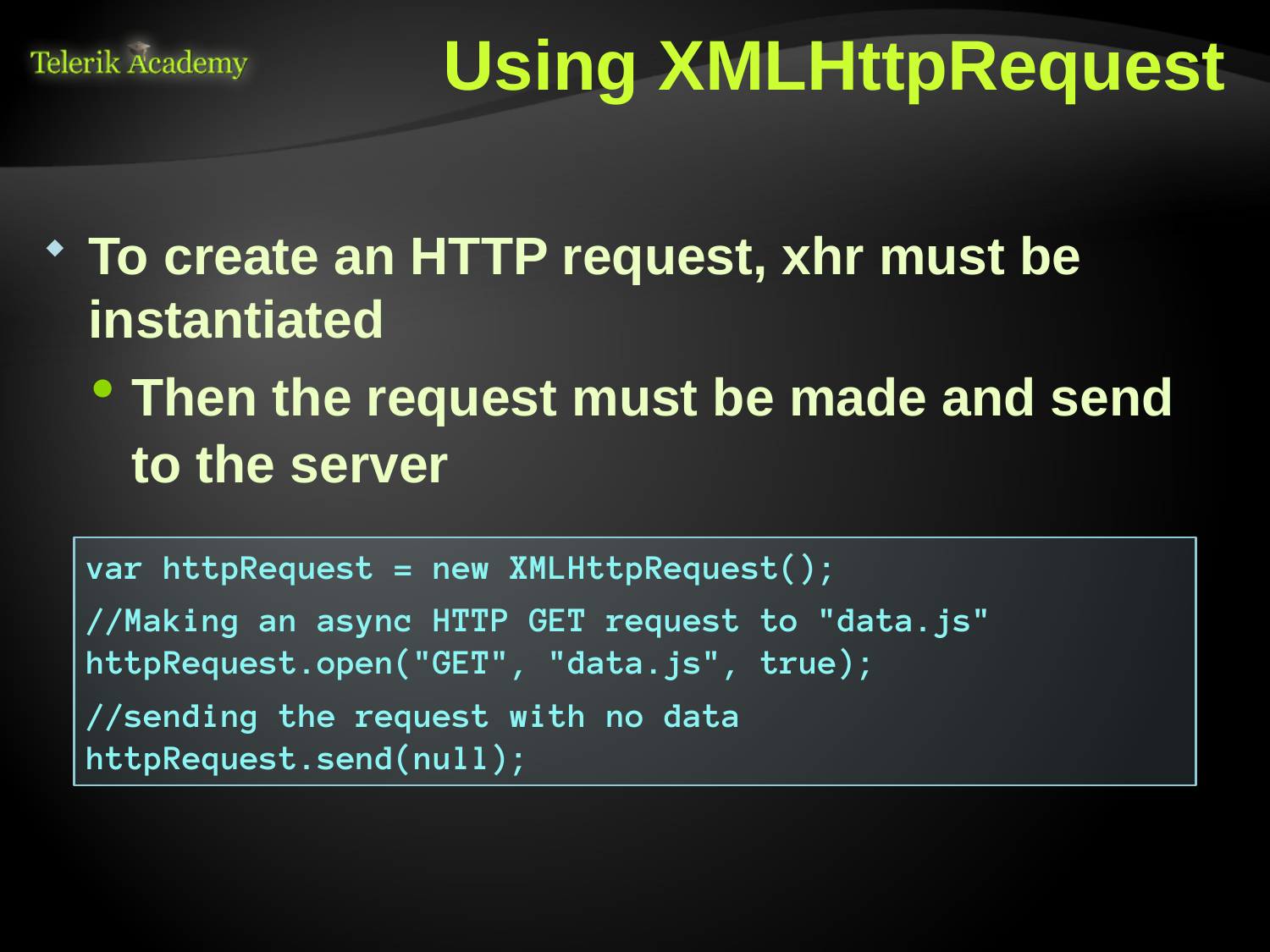

# Using XMLHttpRequest
To create an HTTP request, xhr must be instantiated
Then the request must be made and send to the server
var httpRequest = new XMLHttpRequest();
//Making an async HTTP GET request to "data.js"
httpRequest.open("GET", "data.js", true);
//sending the request with no data
httpRequest.send(null);